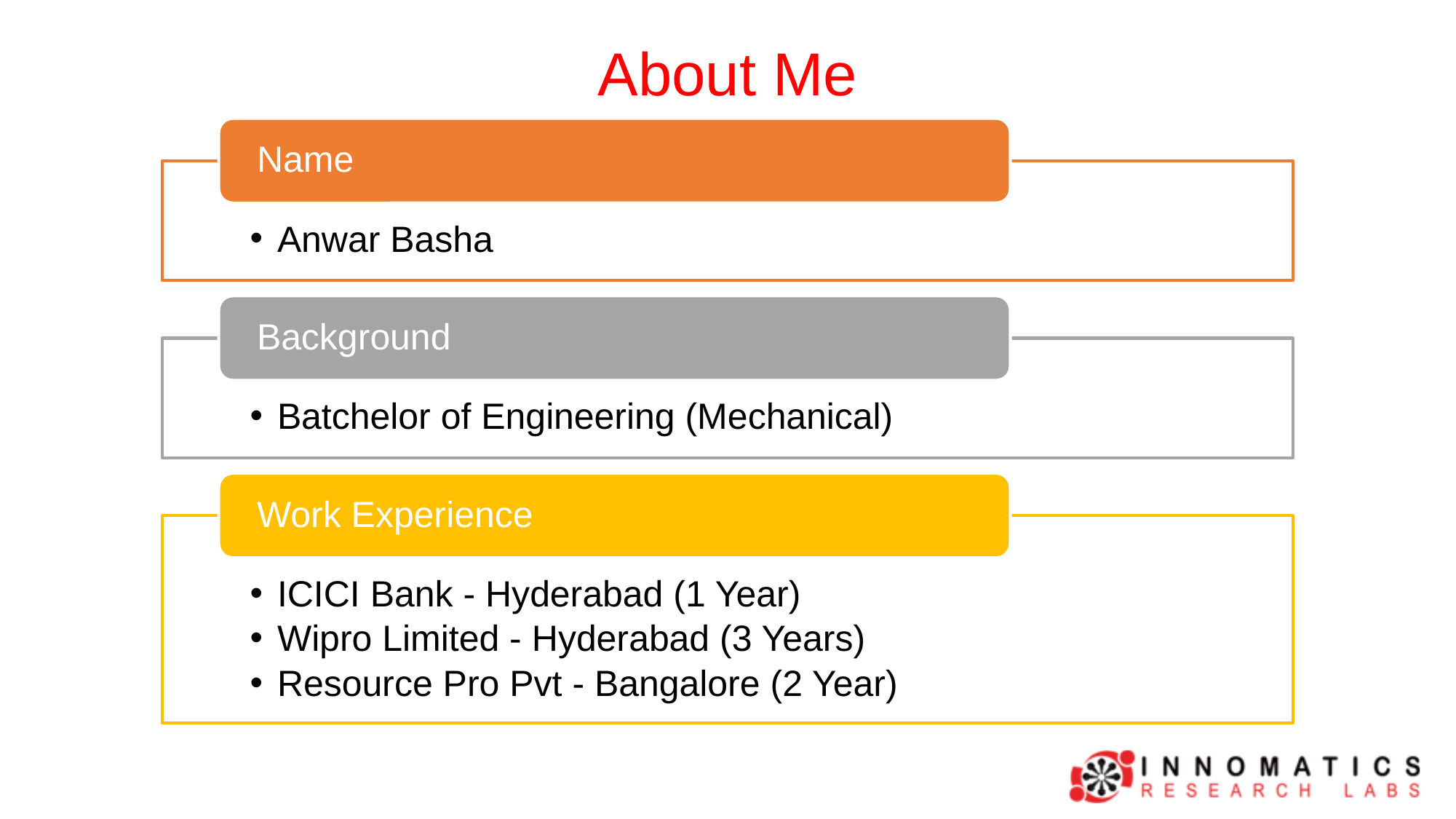

# About Me
Anwar Basha
Name
Batchelor of Engineering (Mechanical)
Background
ICICI Bank - Hyderabad (1 Year)
Wipro Limited - Hyderabad (3 Years)
Resource Pro Pvt - Bangalore (2 Year)
Work Experience